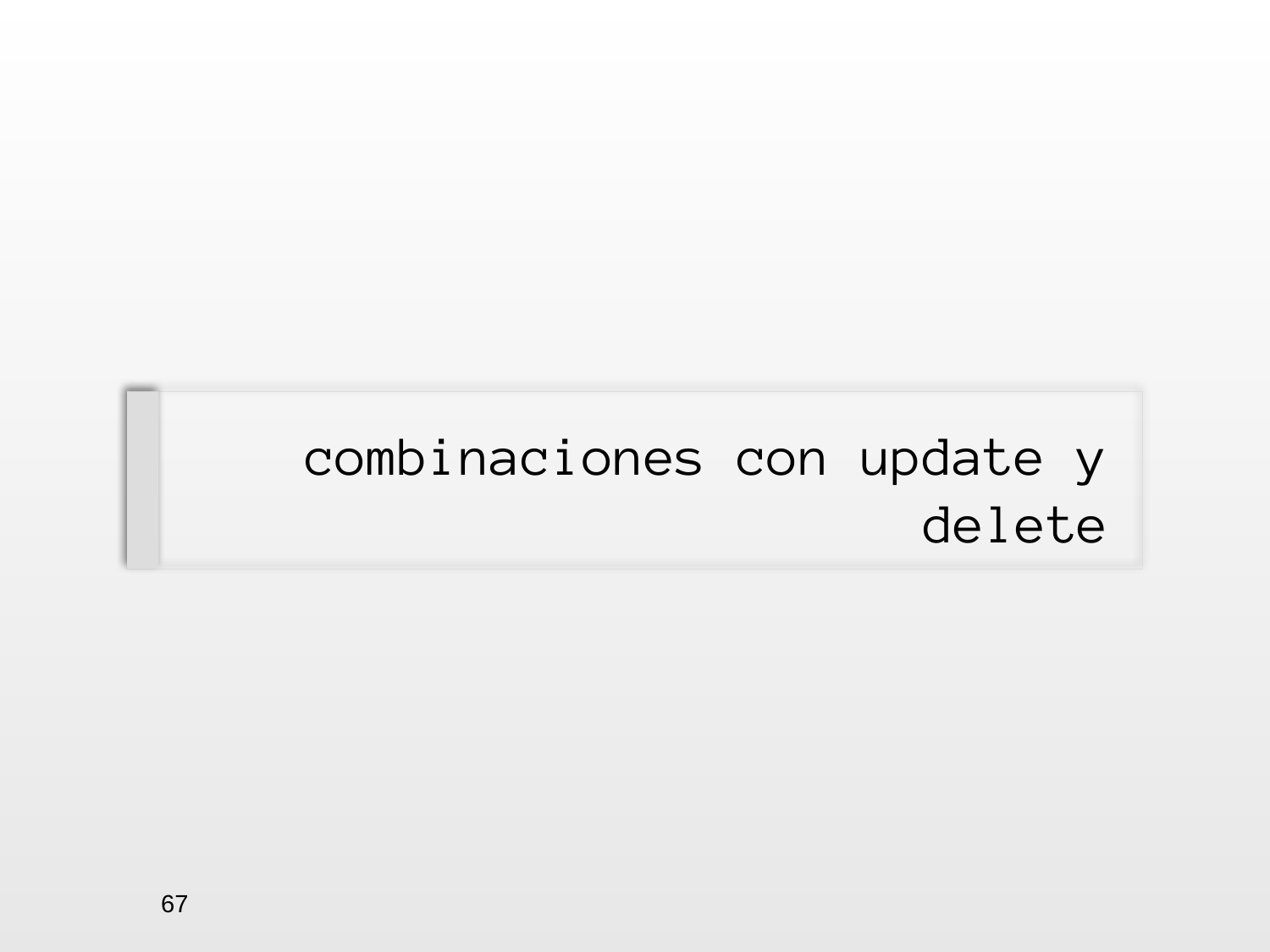

# combinaciones con update y delete
67